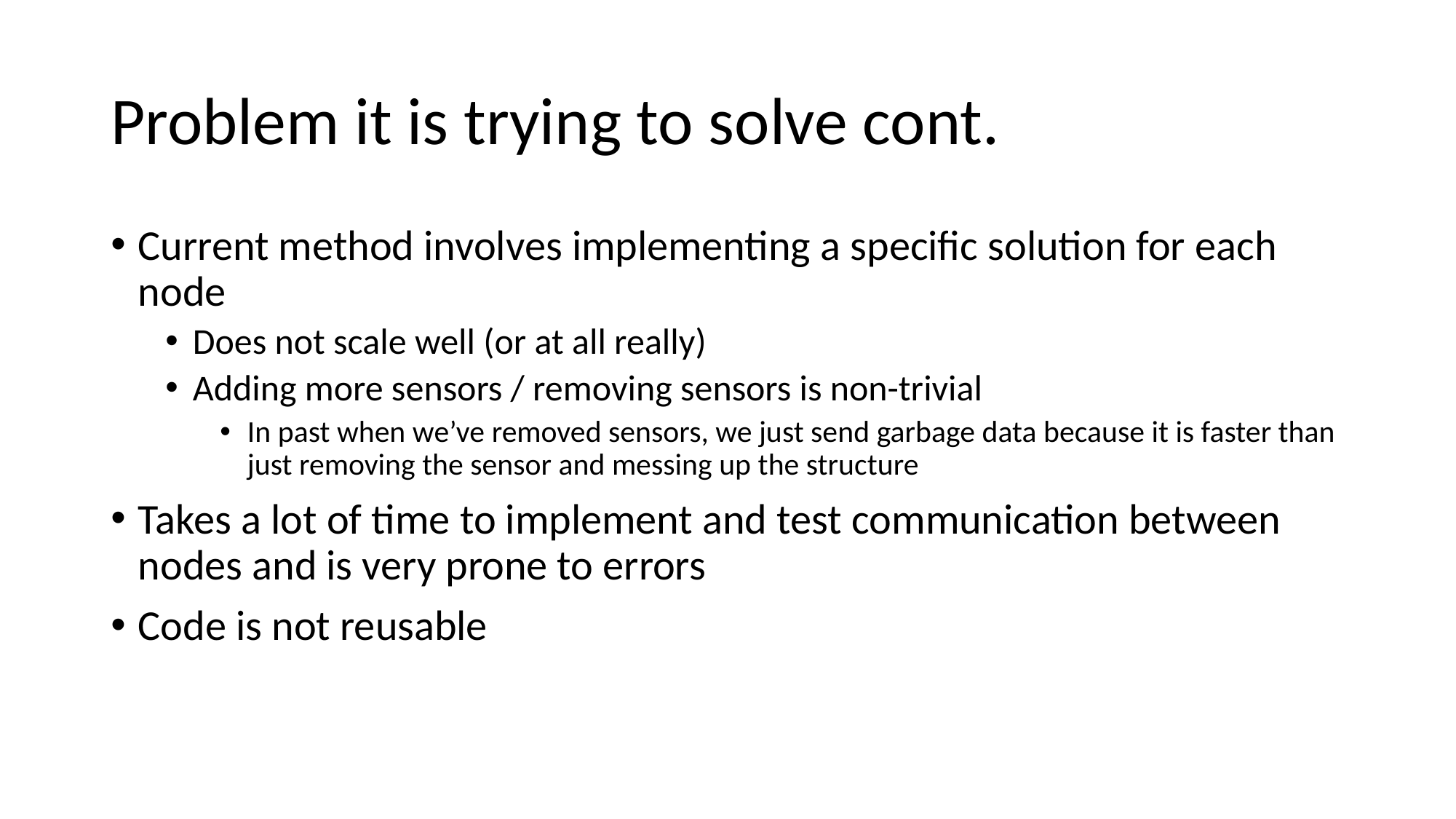

# Problem it is trying to solve cont.
Current method involves implementing a specific solution for each node
Does not scale well (or at all really)
Adding more sensors / removing sensors is non-trivial
In past when we’ve removed sensors, we just send garbage data because it is faster than just removing the sensor and messing up the structure
Takes a lot of time to implement and test communication between nodes and is very prone to errors
Code is not reusable